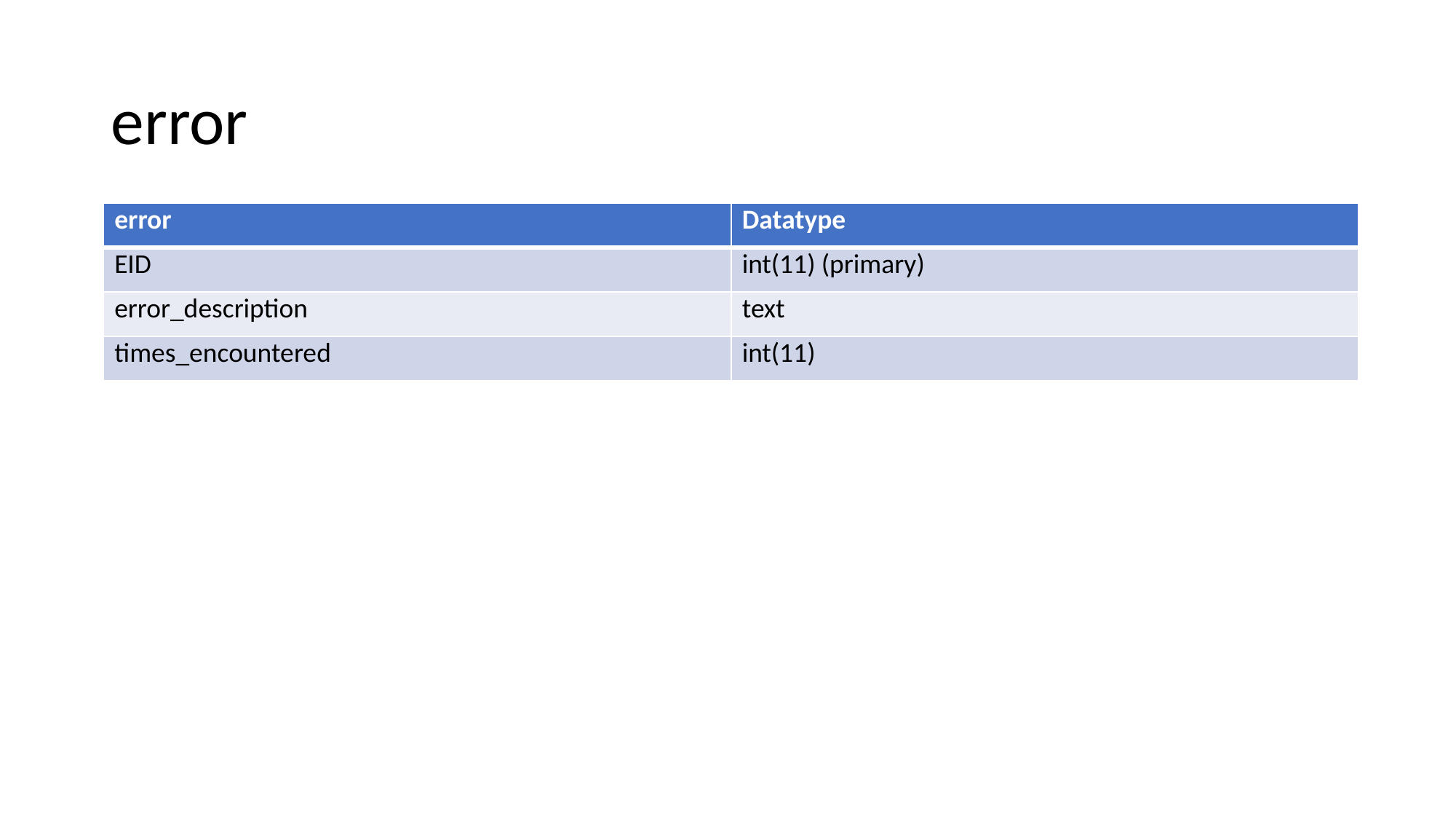

# error
| error | Datatype |
| --- | --- |
| EID | int(11) (primary) |
| error\_description | text |
| times\_encountered | int(11) |